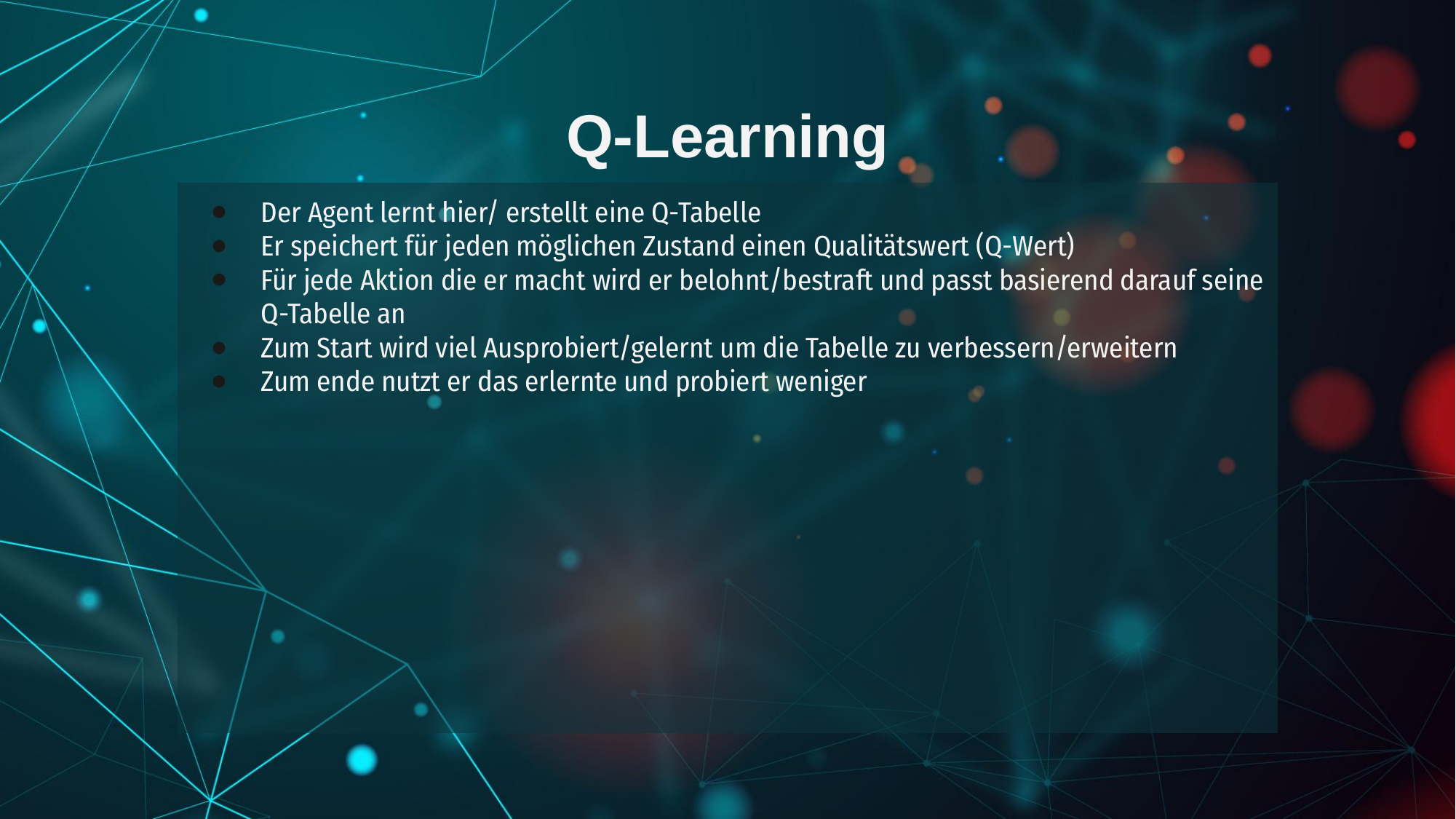

# Q-Learning
Der Agent lernt hier/ erstellt eine Q-Tabelle
Er speichert für jeden möglichen Zustand einen Qualitätswert (Q-Wert)
Für jede Aktion die er macht wird er belohnt/bestraft und passt basierend darauf seine Q-Tabelle an
Zum Start wird viel Ausprobiert/gelernt um die Tabelle zu verbessern/erweitern
Zum ende nutzt er das erlernte und probiert weniger